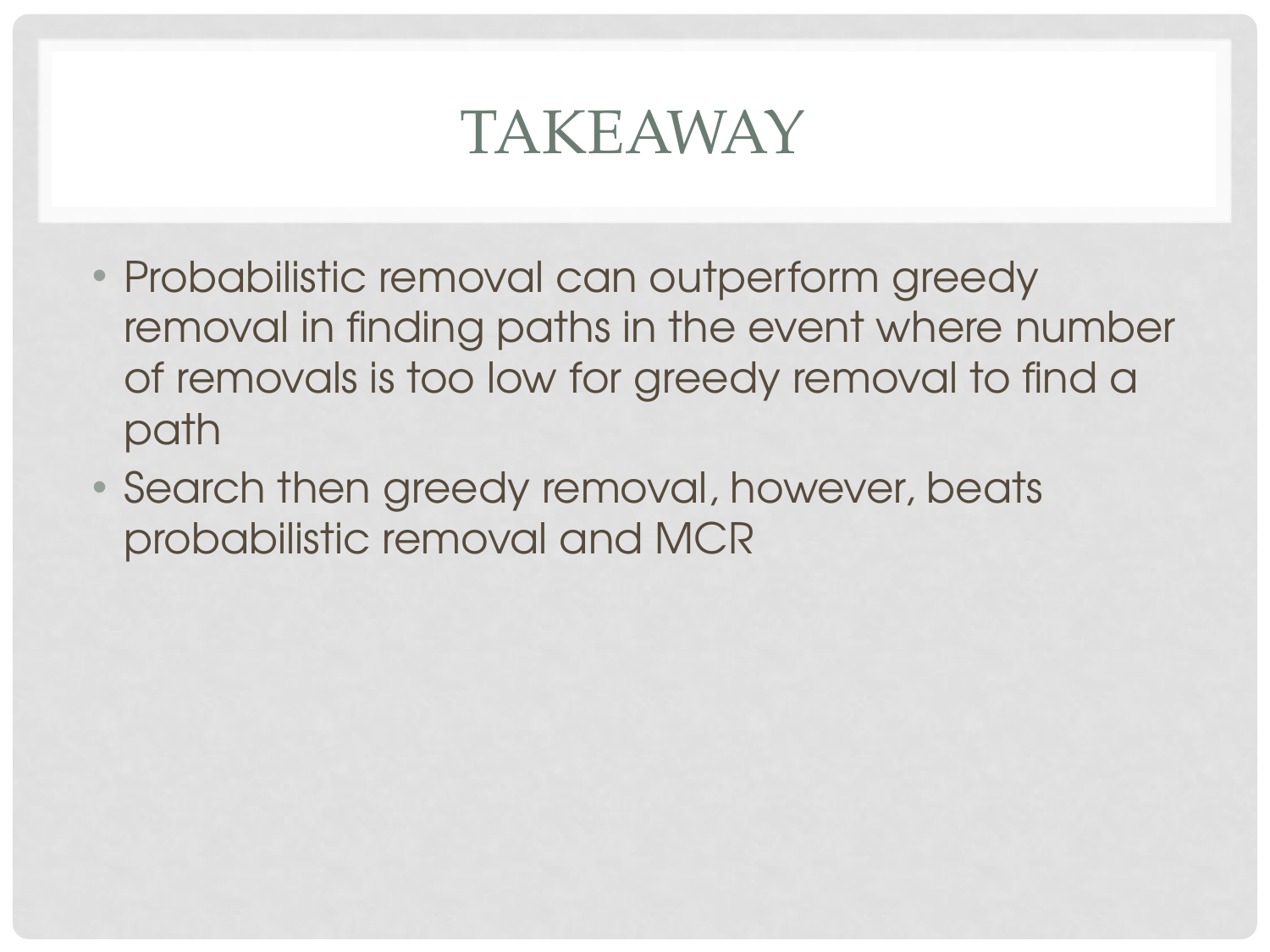

# Takeaway
Probabilistic removal can outperform greedy removal in finding paths in the event where number of removals is too low for greedy removal to find a path
Search then greedy removal, however, beats probabilistic removal and MCR